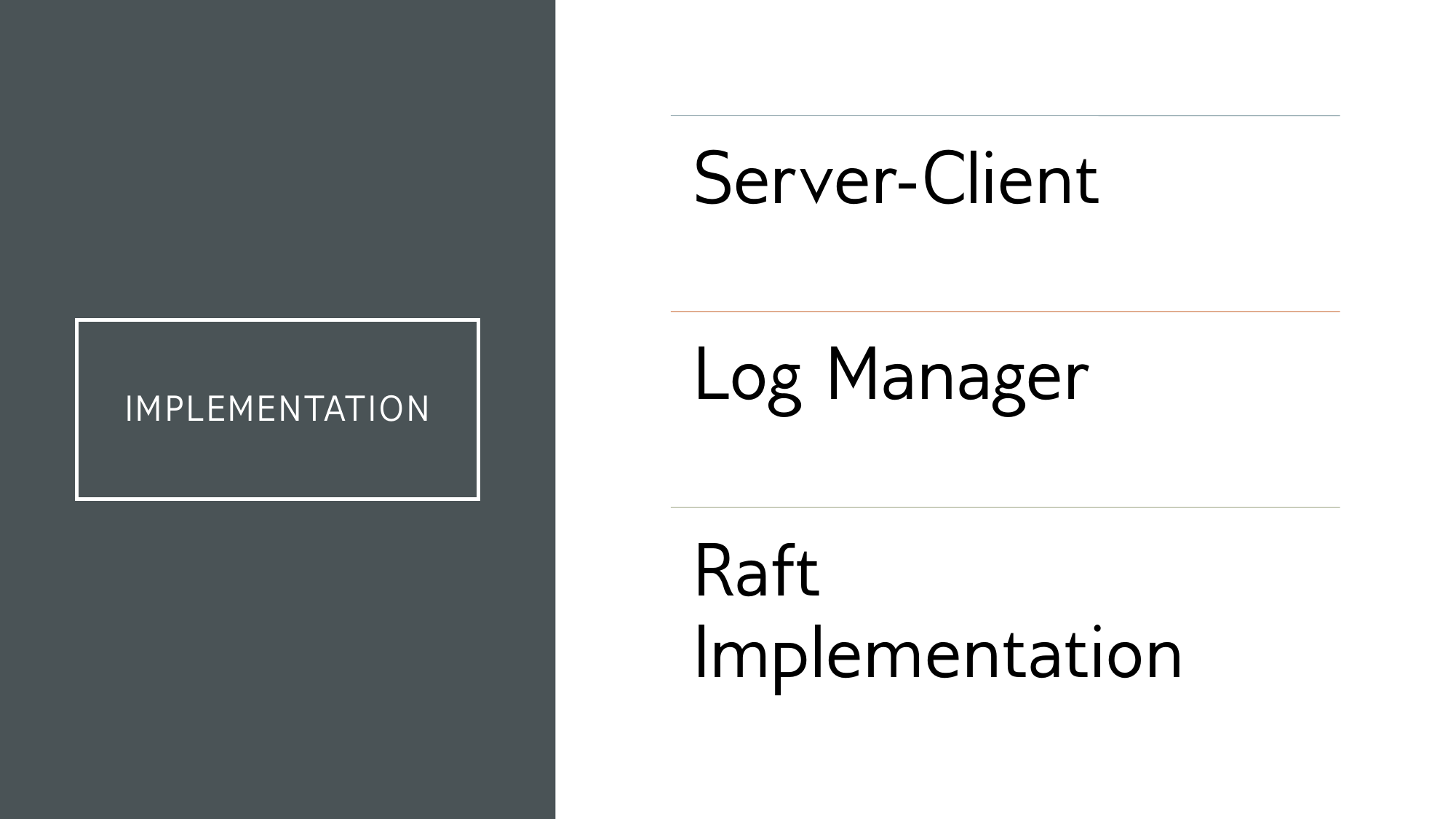

Server-Client
Log Manager
Raft Implementation
# IMPLEMENTATION